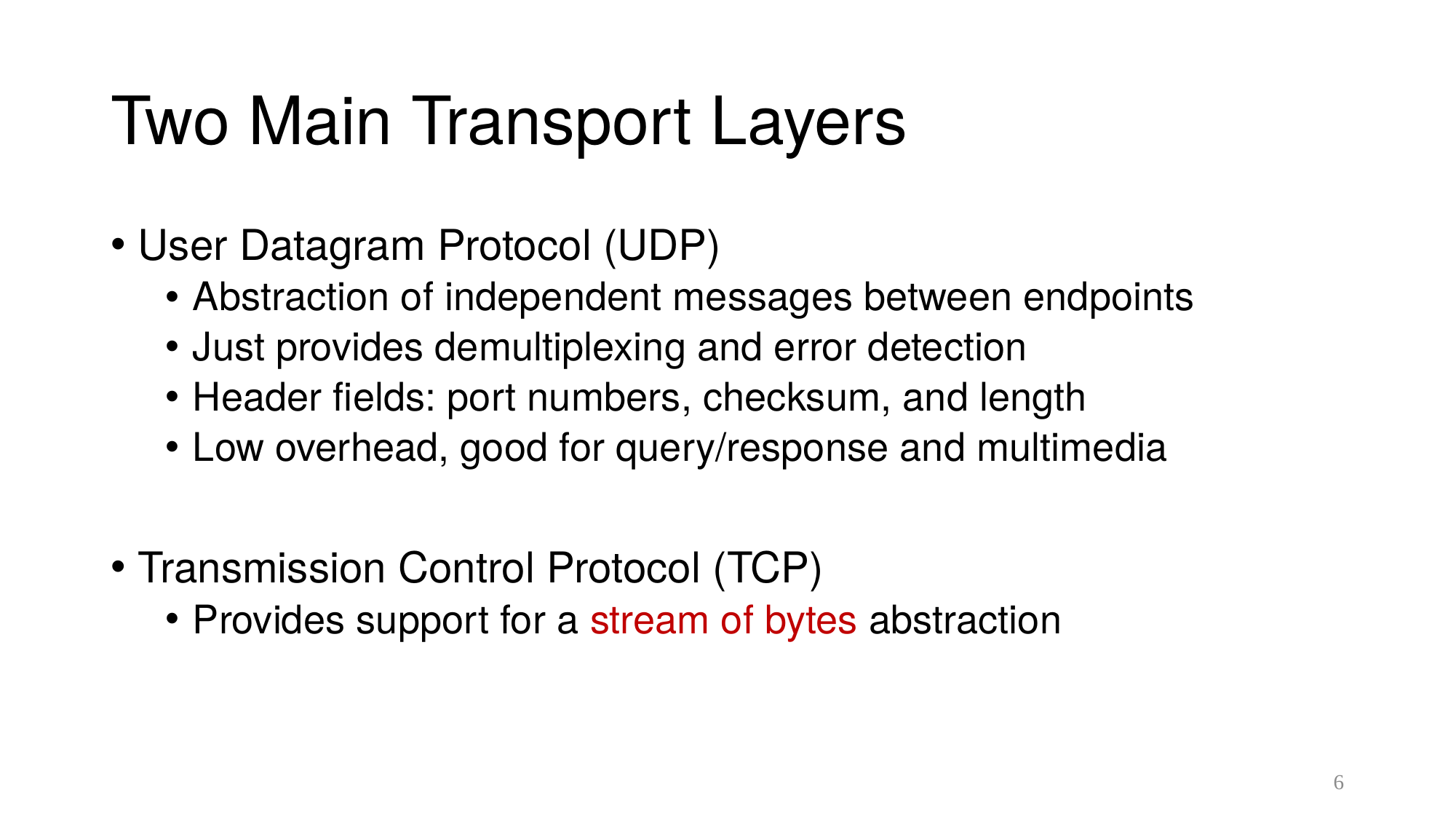

# Two Main Transport Layers
User Datagram Protocol (UDP)
Abstraction of independent messages between endpoints
Just provides demultiplexing and error detection
Header fields: port numbers, checksum, and length
Low overhead, good for query/response and multimedia

Transmission Control Protocol (TCP)
Provides support for a stream of bytes abstraction
6